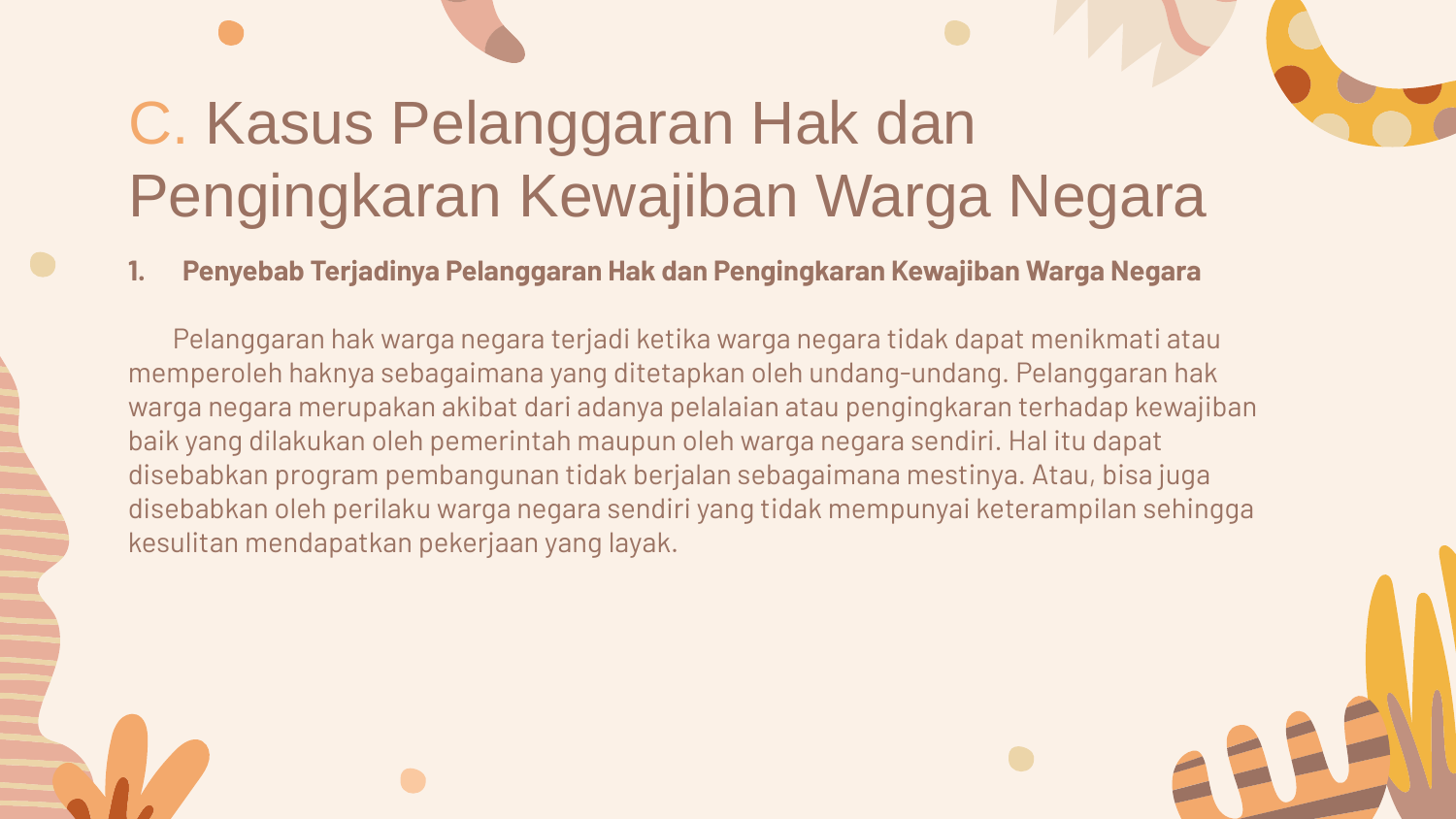

# C. Kasus Pelanggaran Hak dan Pengingkaran Kewajiban Warga Negara
Penyebab Terjadinya Pelanggaran Hak dan Pengingkaran Kewajiban Warga Negara

        Pelanggaran hak warga negara terjadi ketika warga negara tidak dapat menikmati atau memperoleh haknya sebagaimana yang ditetapkan oleh undang-undang. Pelanggaran hak warga negara merupakan akibat dari adanya pelalaian atau pengingkaran terhadap kewajiban baik yang dilakukan oleh pemerintah maupun oleh warga negara sendiri. Hal itu dapat disebabkan program pembangunan tidak berjalan sebagaimana mestinya. Atau, bisa juga disebabkan oleh perilaku warga negara sendiri yang tidak mempunyai keterampilan sehingga kesulitan mendapatkan pekerjaan yang layak.